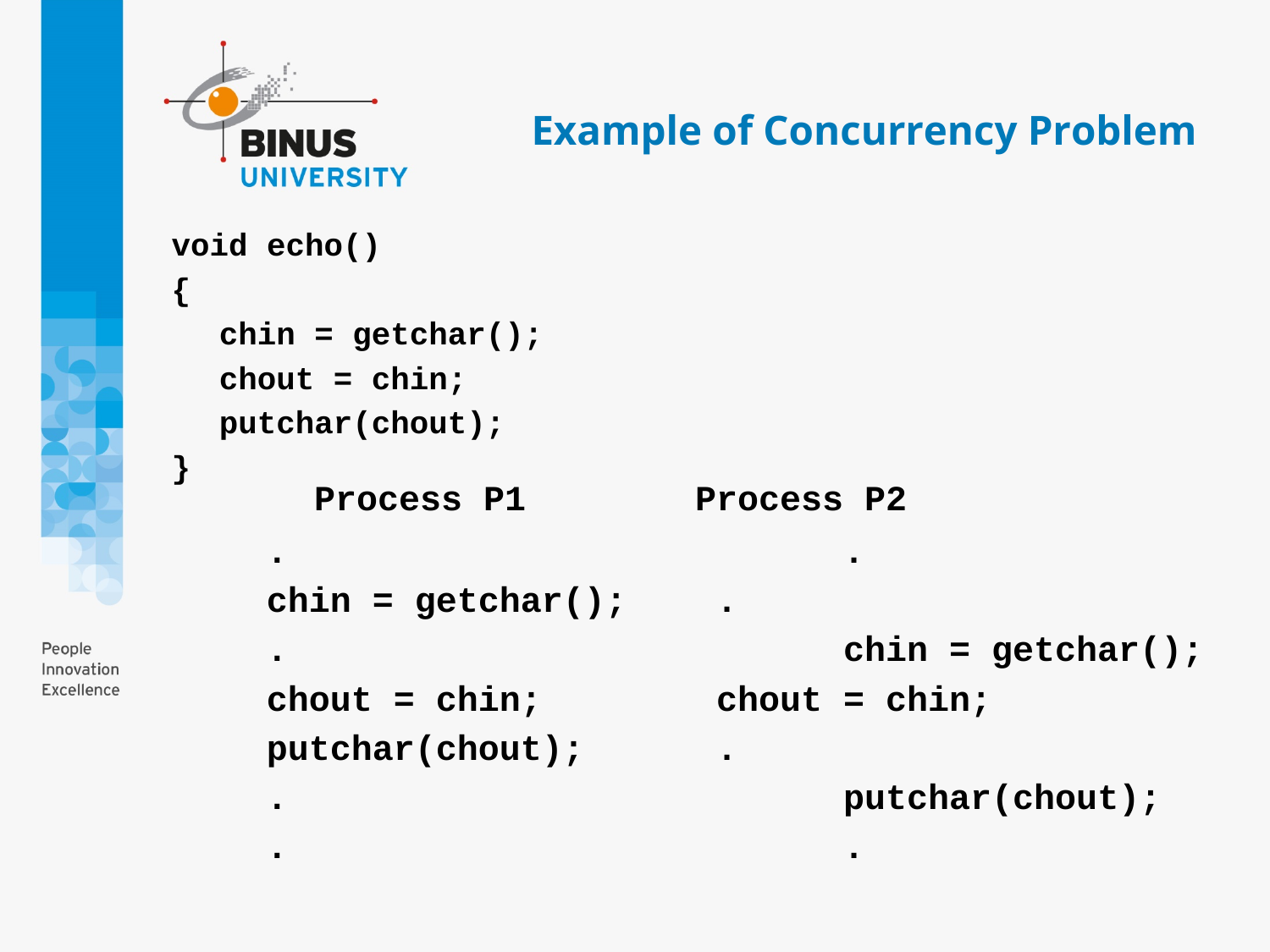

# Example of Concurrency Problem
void echo()
{
	chin = getchar();
	chout = chin;
	putchar(chout);
}

	Process P1		Process P2
.					 .
chin = getchar();	 .
.					 chin = getchar();
chout = chin;	 	 chout = chin;
putchar(chout);	 .
.					 putchar(chout);
.					 .